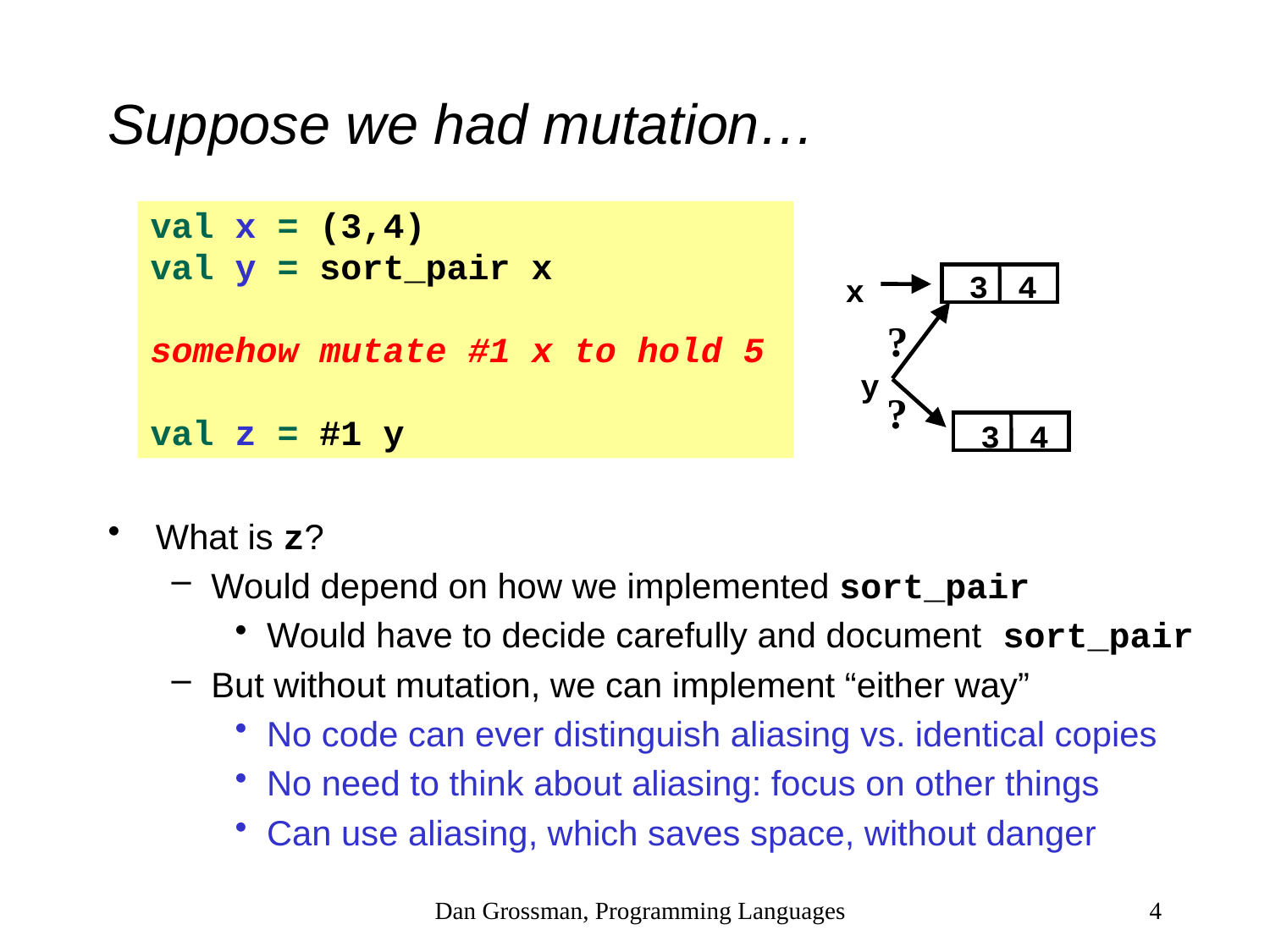

# Suppose we had mutation…
val x = (3,4)
val y = sort_pair x

somehow mutate #1 x to hold 5

val z = #1 y

3
4
x

?
y

?
3
4

What is z?
Would depend on how we implemented sort_pair
Would have to decide carefully and document sort_pair
But without mutation, we can implement “either way”
No code can ever distinguish aliasing vs. identical copies
No need to think about aliasing: focus on other things
Can use aliasing, which saves space, without danger
Dan Grossman, Programming Languages
4